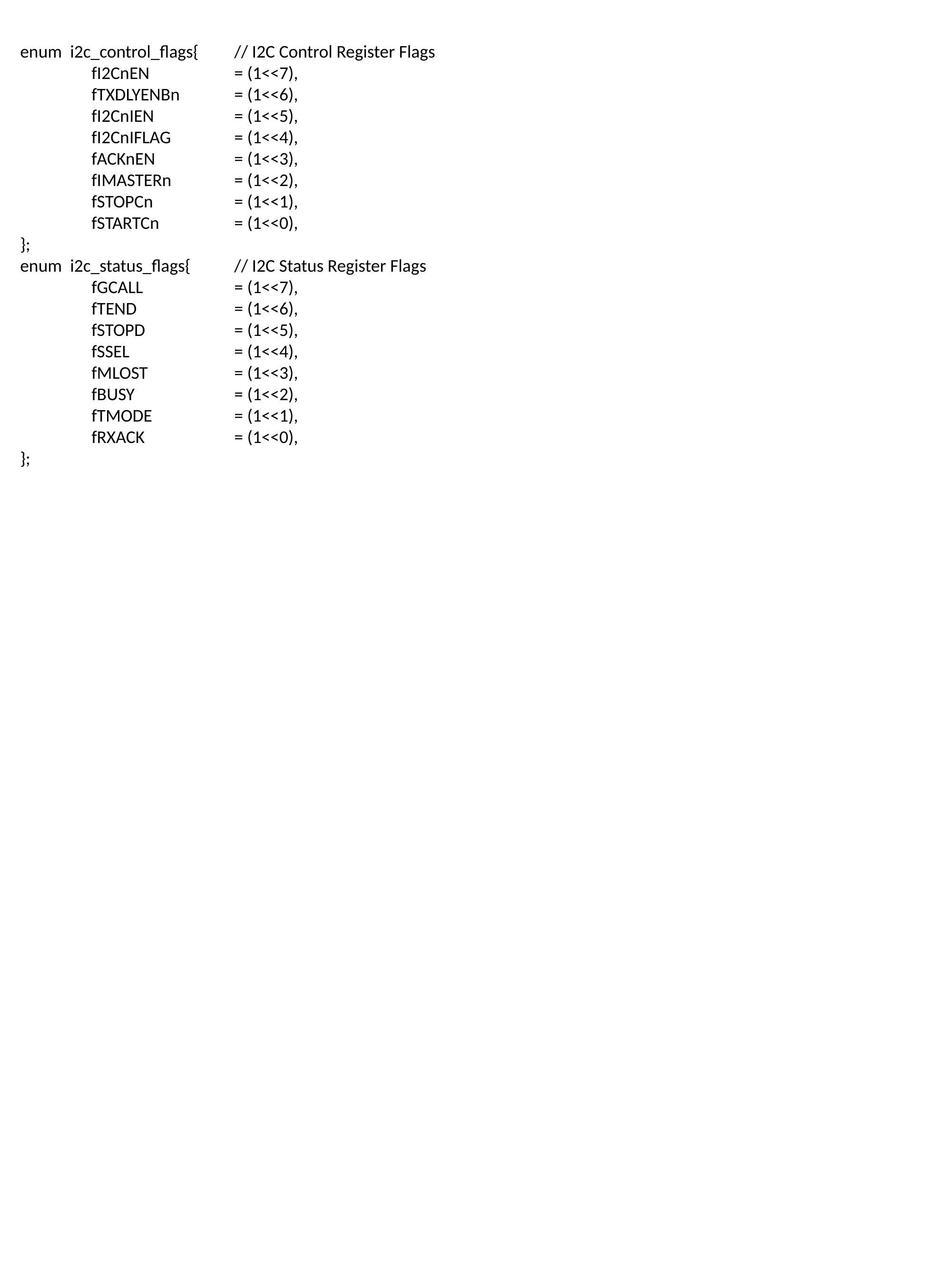

enum  i2c_control_flags{	// I2C Control Register Flags
	fI2CnEN		= (1<<7),
	fTXDLYENBn	= (1<<6),
	fI2CnIEN		= (1<<5),
	fI2CnIFLAG	= (1<<4),
	fACKnEN		= (1<<3),
	fIMASTERn	= (1<<2),
	fSTOPCn		= (1<<1),
	fSTARTCn		= (1<<0),
};
enum  i2c_status_flags{	// I2C Status Register Flags
	fGCALL		= (1<<7),
	fTEND		= (1<<6),
	fSTOPD		= (1<<5),
	fSSEL		= (1<<4),
	fMLOST		= (1<<3),
	fBUSY		= (1<<2),
	fTMODE		= (1<<1),
	fRXACK		= (1<<0),
};